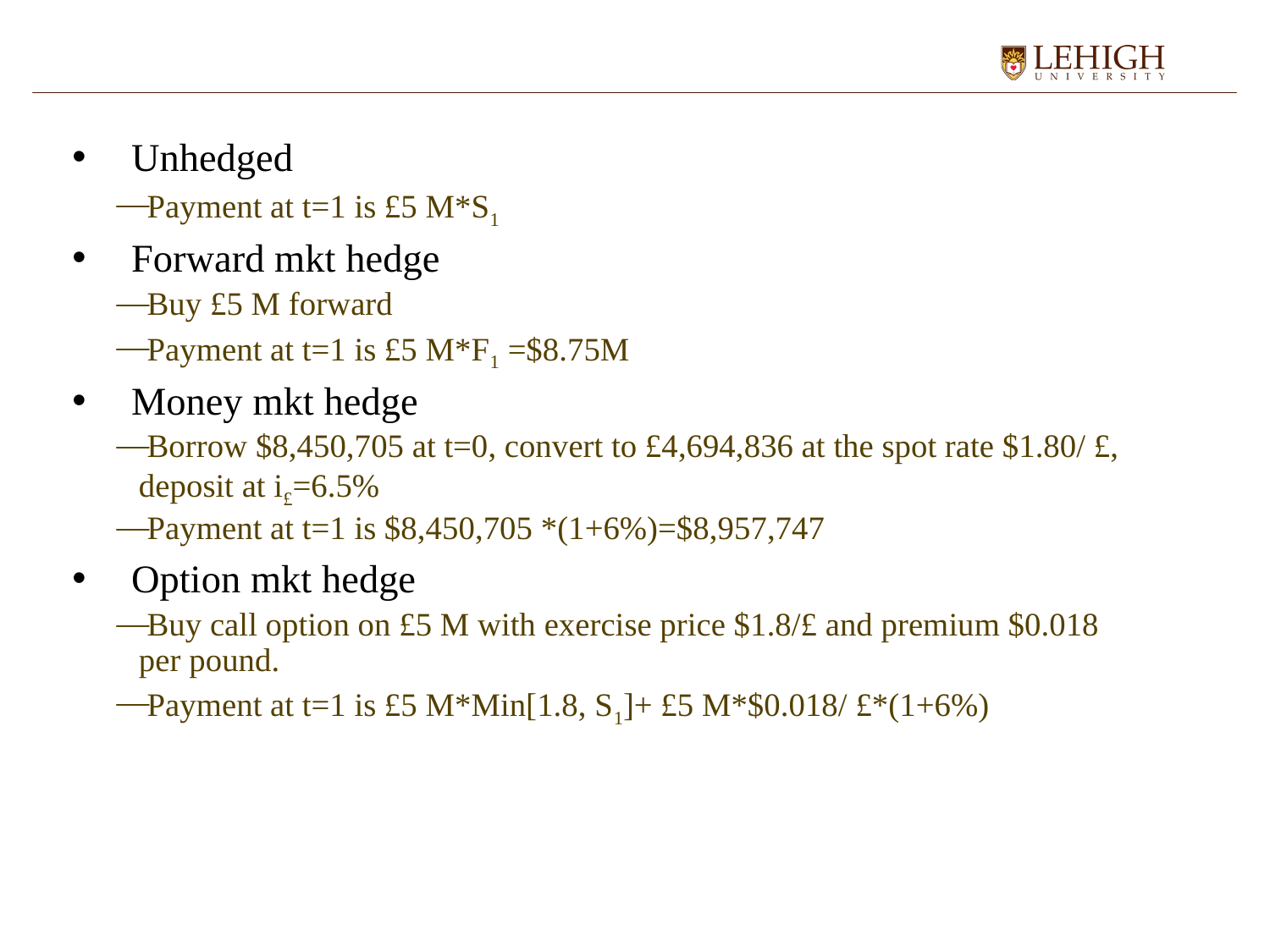

Unhedged
Payment at t=1 is £5 M*S1
Forward mkt hedge
Buy £5 M forward
Payment at t=1 is £5 M*F1 =$8.75M
Money mkt hedge
Borrow $8,450,705 at t=0, convert to £4,694,836 at the spot rate $1.80/ £, deposit at i£=6.5%
Payment at t=1 is $8,450,705 *(1+6%)=$8,957,747
Option mkt hedge
Buy call option on £5 M with exercise price $1.8/£ and premium $0.018 per pound.
Payment at t=1 is £5 M*Min[1.8, S1]+ £5 M*$0.018/ £*(1+6%)